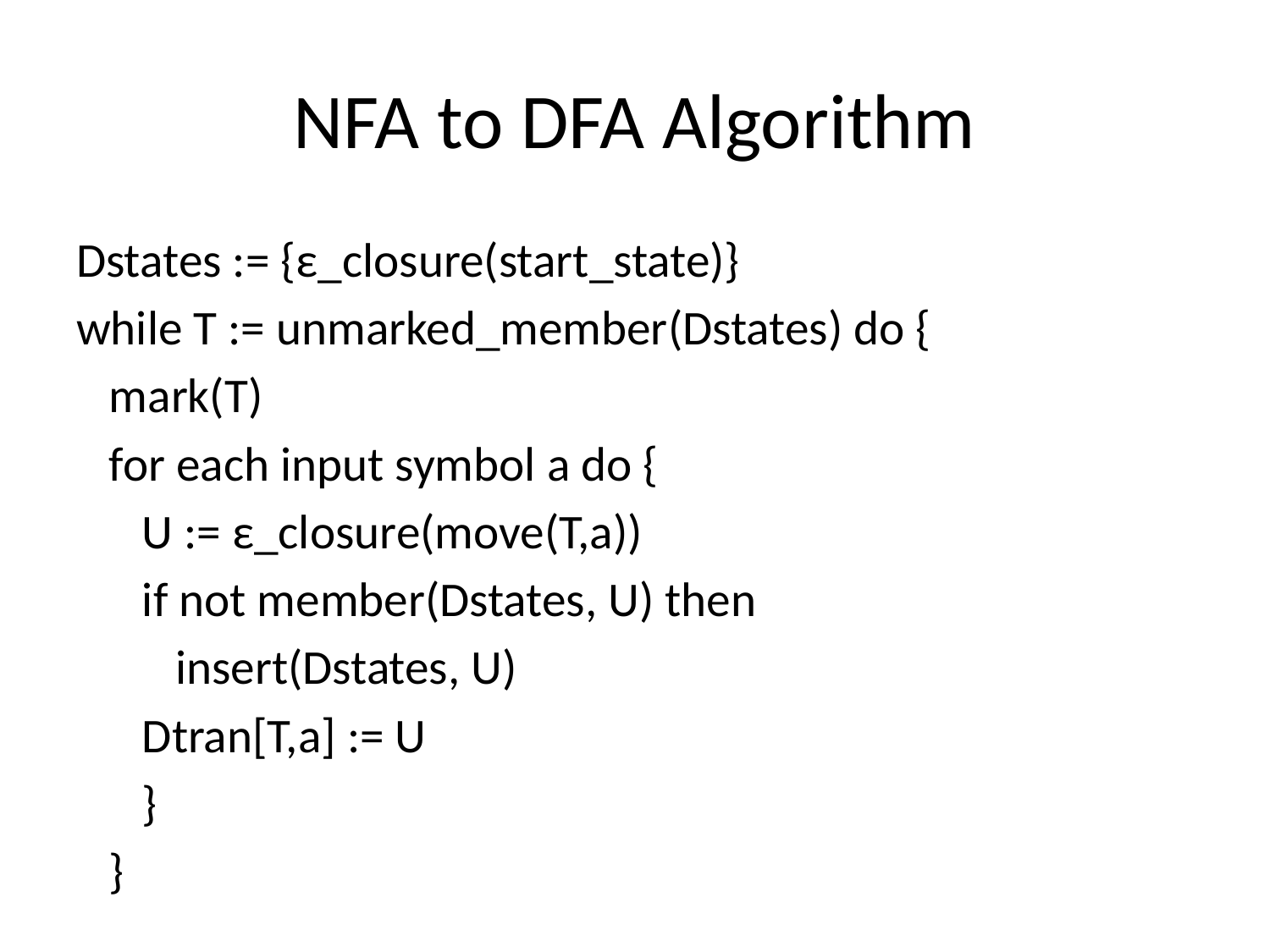

# NFA to DFA Algorithm
Dstates := {ε_closure(start_state)}
while T := unmarked_member(Dstates) do {
   mark(T)
   for each input symbol a do {
      U := ε_closure(move(T,a))
      if not member(Dstates, U) then
         insert(Dstates, U)
      Dtran[T,a] := U
      }
   }